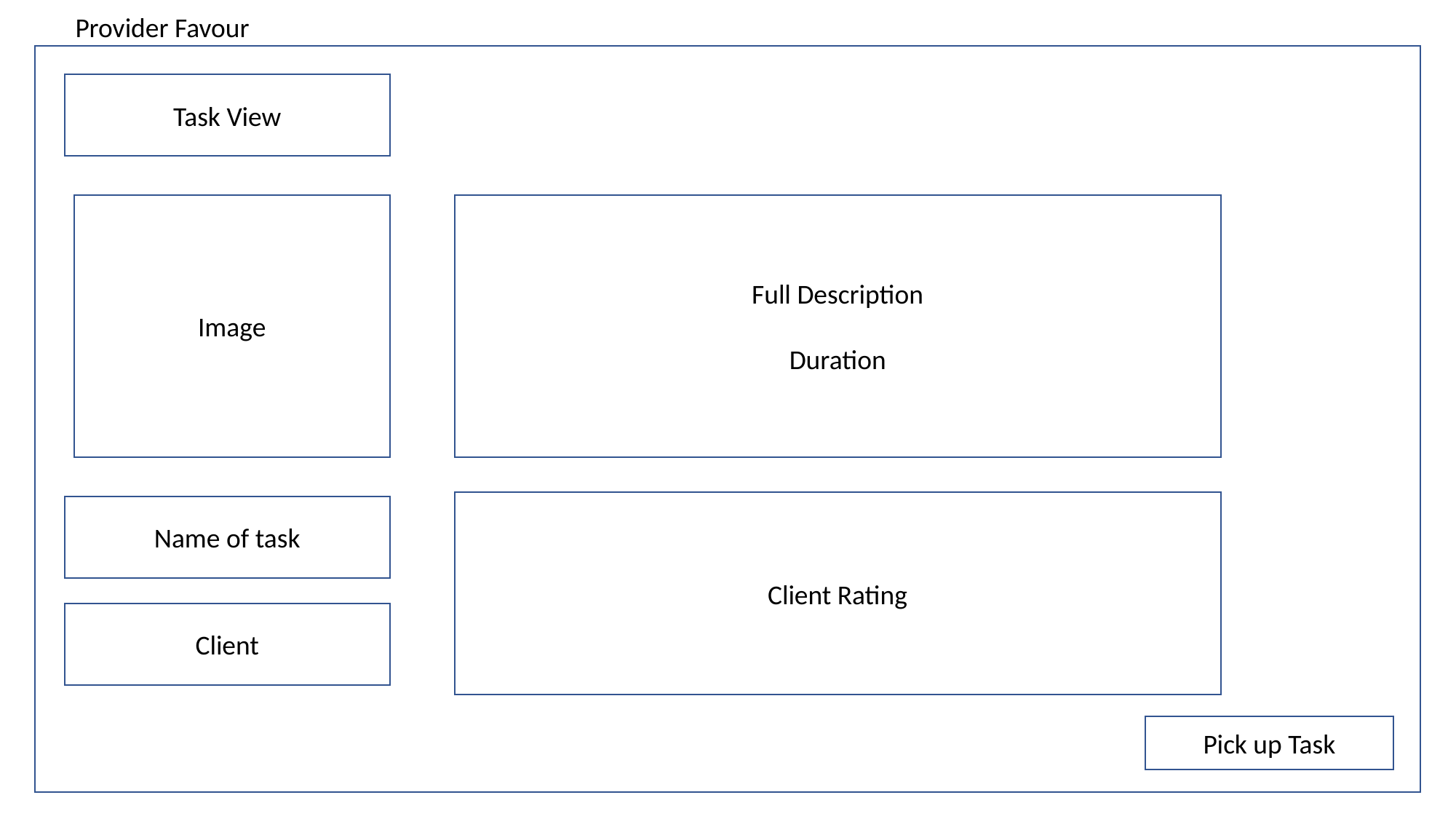

Provider Favour

Task View
Image
Full Description
Duration
Client Rating
Name of task
Client
Pick up Task